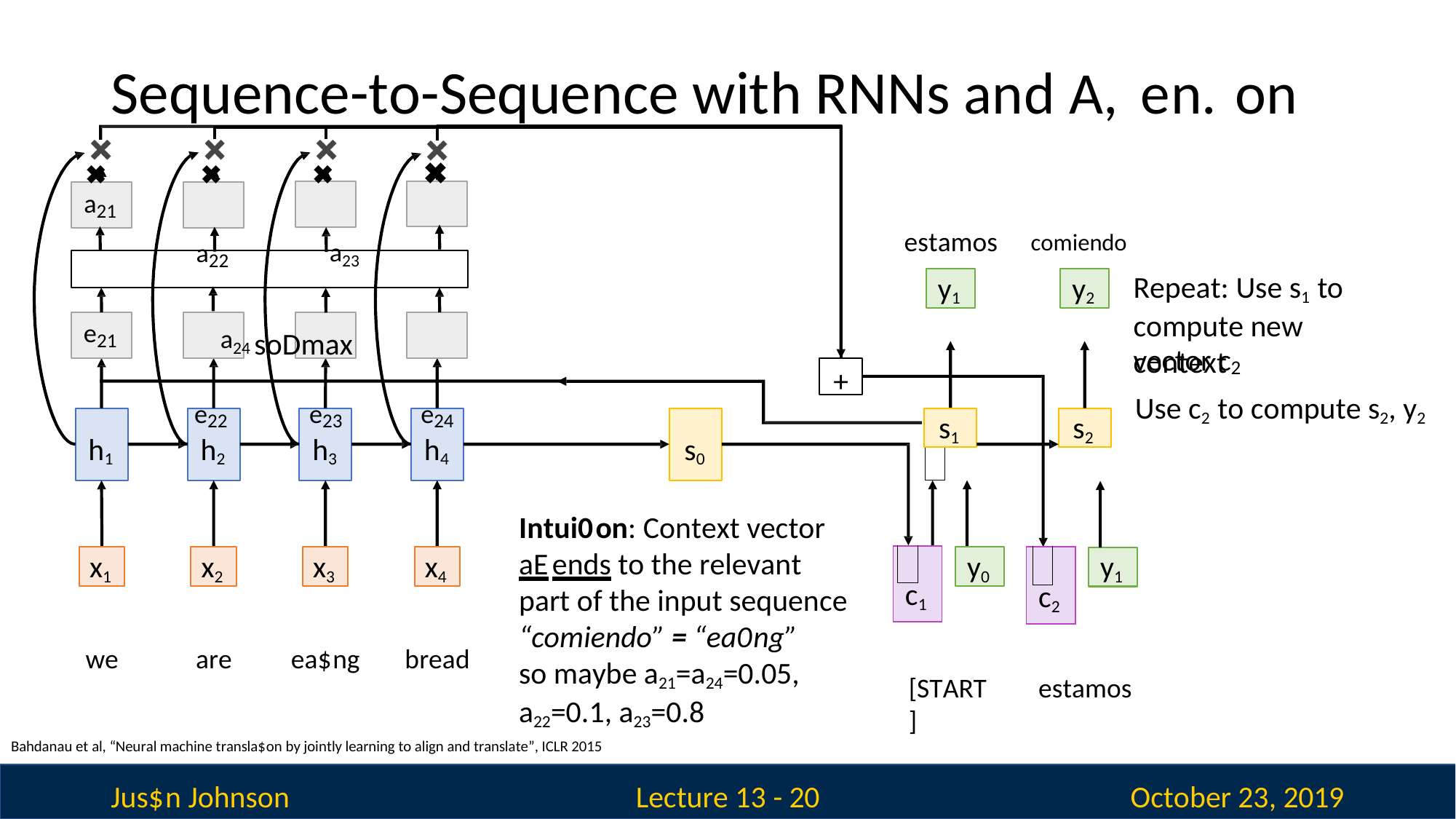

# Sequence-to-Sequence with RNNs and A,en.on

✖	✖	✖	✖

a22	a23	a24 soDmax

e22	e23	e24
a21
estamos	comiendo

Repeat: Use s1  to compute new context
y1
y2

e21
vector c

2

+

Use c2  to compute s2, y2

s1
s2

h1
h2
h3
h4
s0

Intui0on: Context vector aEends to the relevant part of the input sequence “comiendo” = “ea0ng”    so maybe a21=a24=0.05, a22=0.1, a23=0.8
|  |  |  |
| --- | --- | --- |
| c1 |  |  |
|  |  |  |
| --- | --- | --- |
| c2 |  |  |
x4
y0
x1
x2
x3
y1
we
are
ea$ng
bread
[START]
estamos
Bahdanau et al, “Neural machine transla$on by jointly learning to align and translate”, ICLR 2015
Jus$n Johnson
October 23, 2019
Lecture 13 - 20